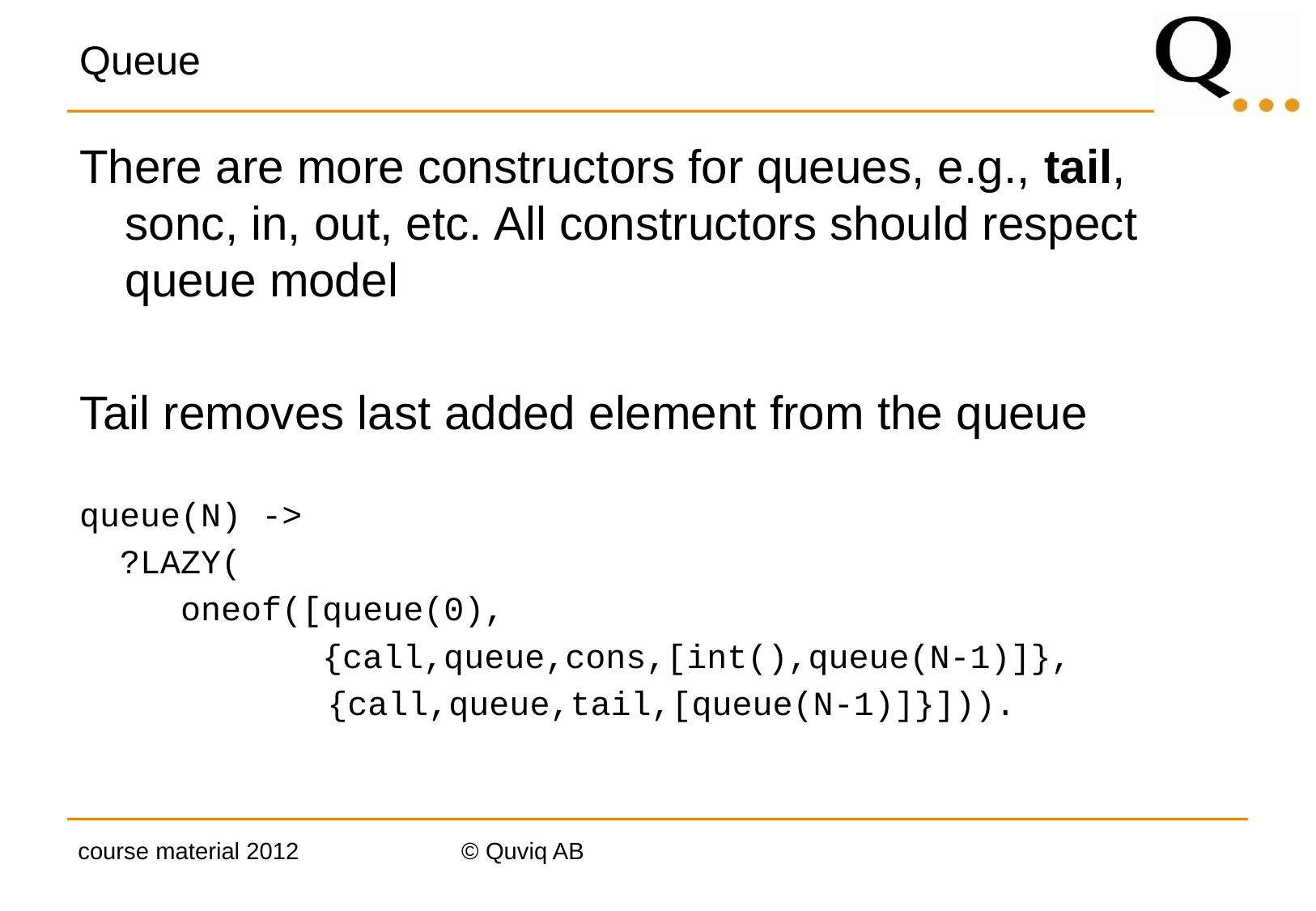

# Queue
There are more constructors for queues, e.g., tail, sonc, in, out, etc.  All constructors should respect queue model

Tail removes last added element from the queue

queue(N) ->
  ?LAZY(
     oneof([queue(0),
            {call,queue,cons,[int(),queue(N-1)]},
	          {call,queue,tail,[queue(N-1)]}])).

course material 2012
© Quviq AB